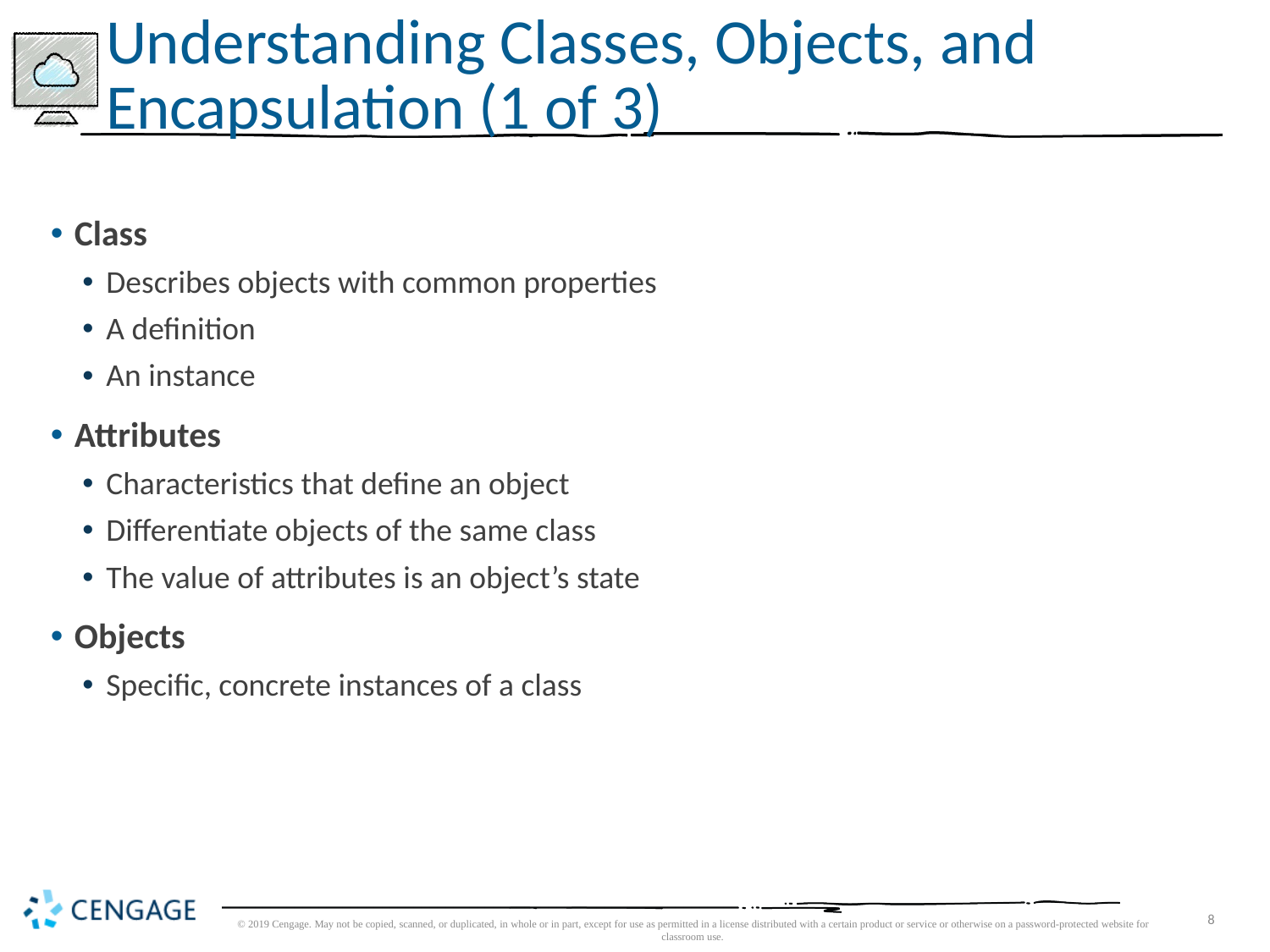

# Understanding Classes, Objects, and Encapsulation (1 of 3)
Class
Describes objects with common properties
A definition
An instance
Attributes
Characteristics that define an object
Differentiate objects of the same class
The value of attributes is an object’s state
Objects
Specific, concrete instances of a class
© 2019 Cengage. May not be copied, scanned, or duplicated, in whole or in part, except for use as permitted in a license distributed with a certain product or service or otherwise on a password-protected website for classroom use.